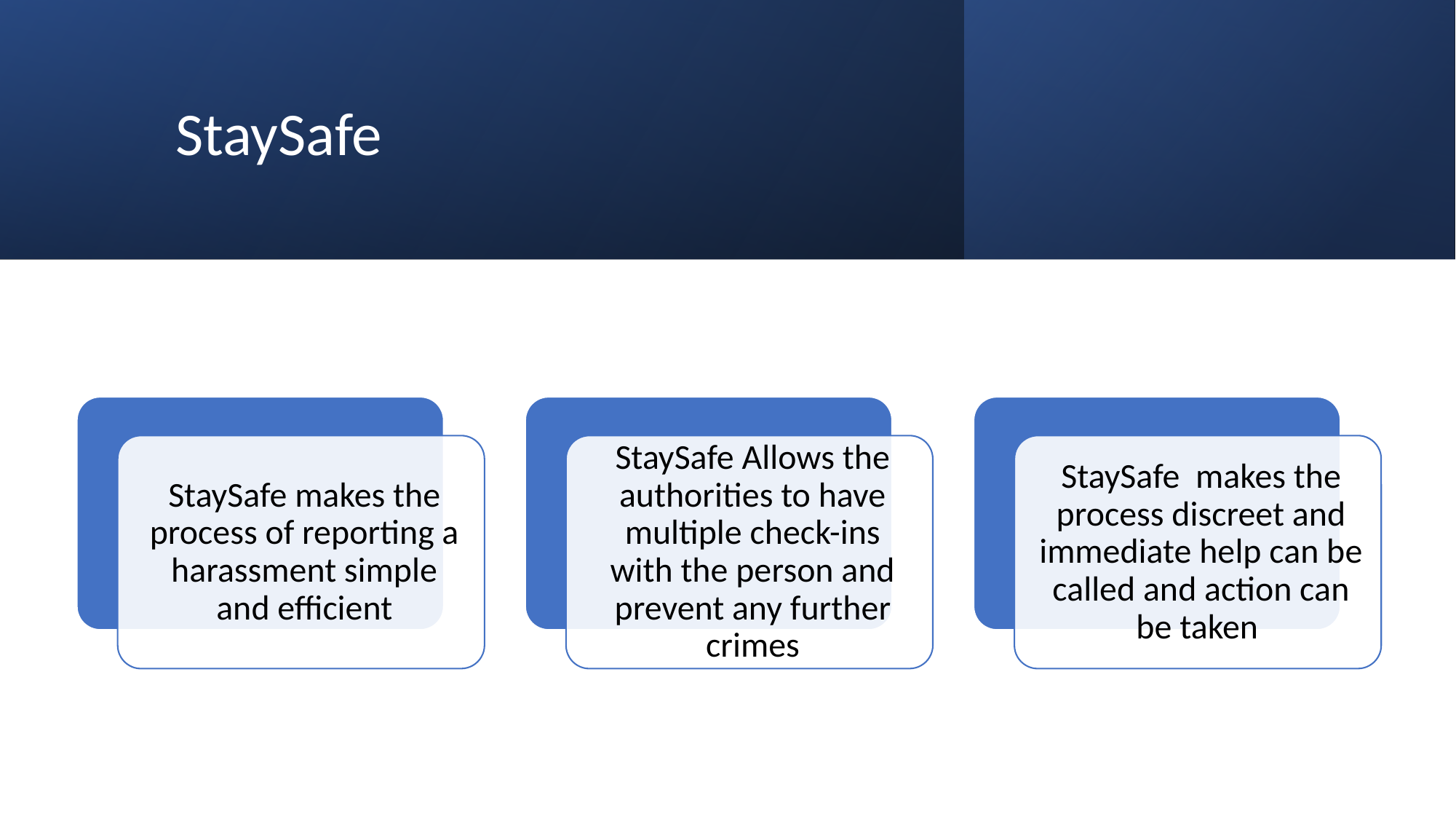

# StaySafe
StaySafe makes the process of reporting a harassment simple and efficient
StaySafe Allows the authorities to have multiple check-ins with the person and prevent any further crimes
StaySafe  makes the process discreet and immediate help can be called and action can be taken